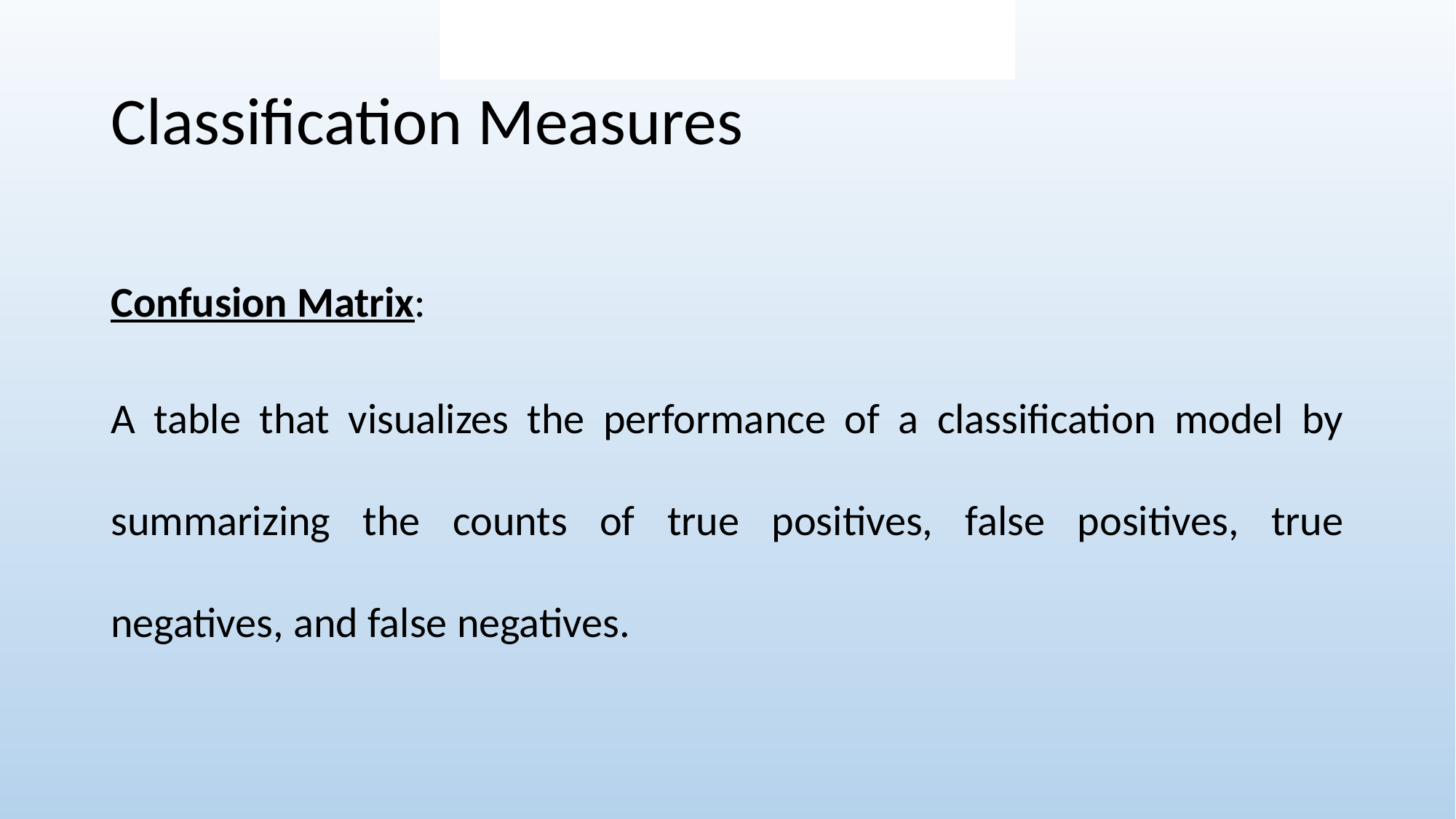

Where:
p_j is the proportion of instances belonging to class j within that node.
The summation Σ is performed over all classes present in the node.

# Classification Measures
Confusion Matrix:
A table that visualizes the performance of a classification model by summarizing the counts of true positives, false positives, true negatives, and false negatives.